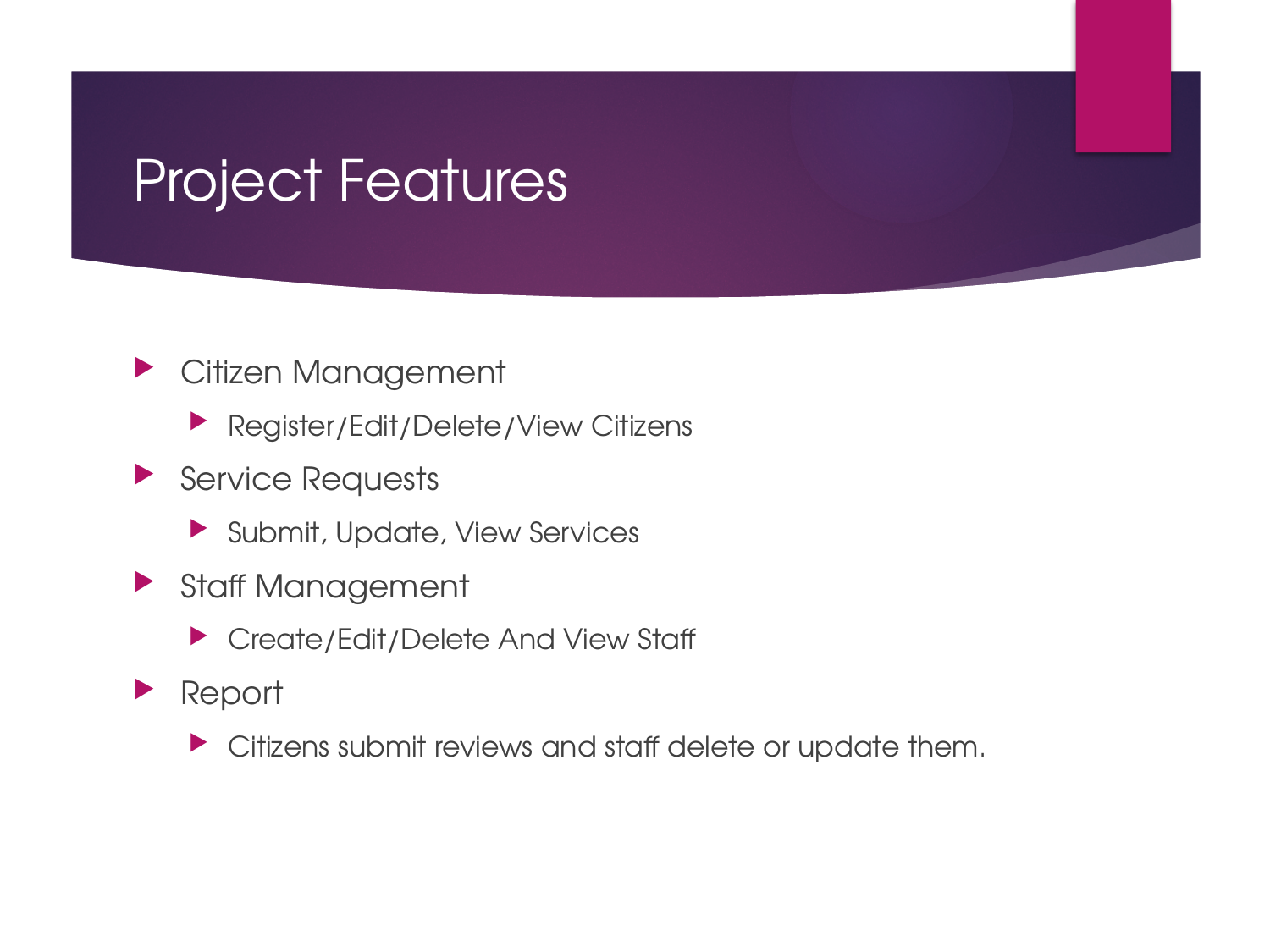

# Project Features
Citizen Management
Register/Edit/Delete/View Citizens
Service Requests
Submit, Update, View Services
Staff Management
Create/Edit/Delete And View Staff
Report
Citizens submit reviews and staff delete or update them.